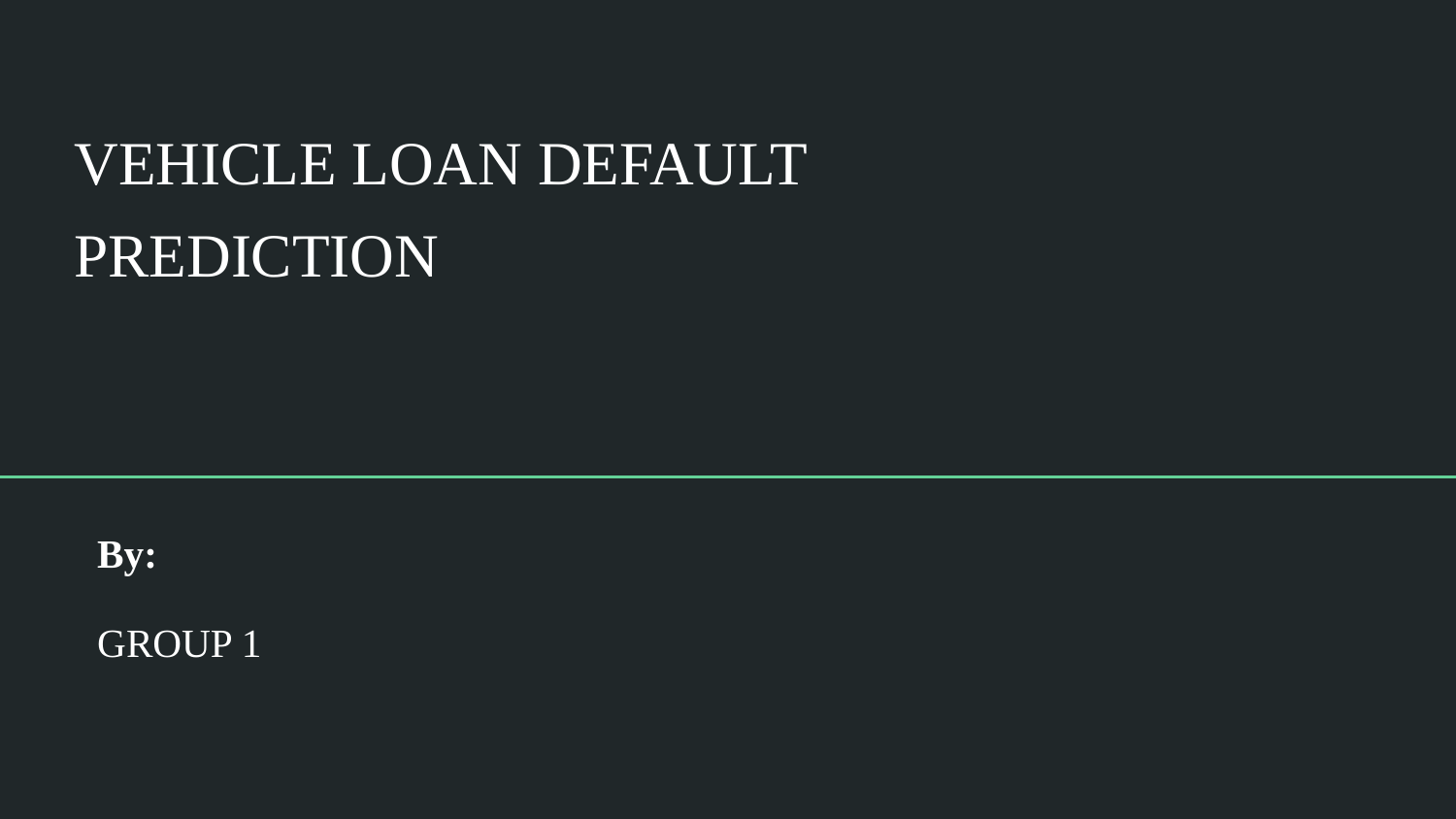

# VEHICLE LOAN DEFAULT
PREDICTION

By:

GROUP 1